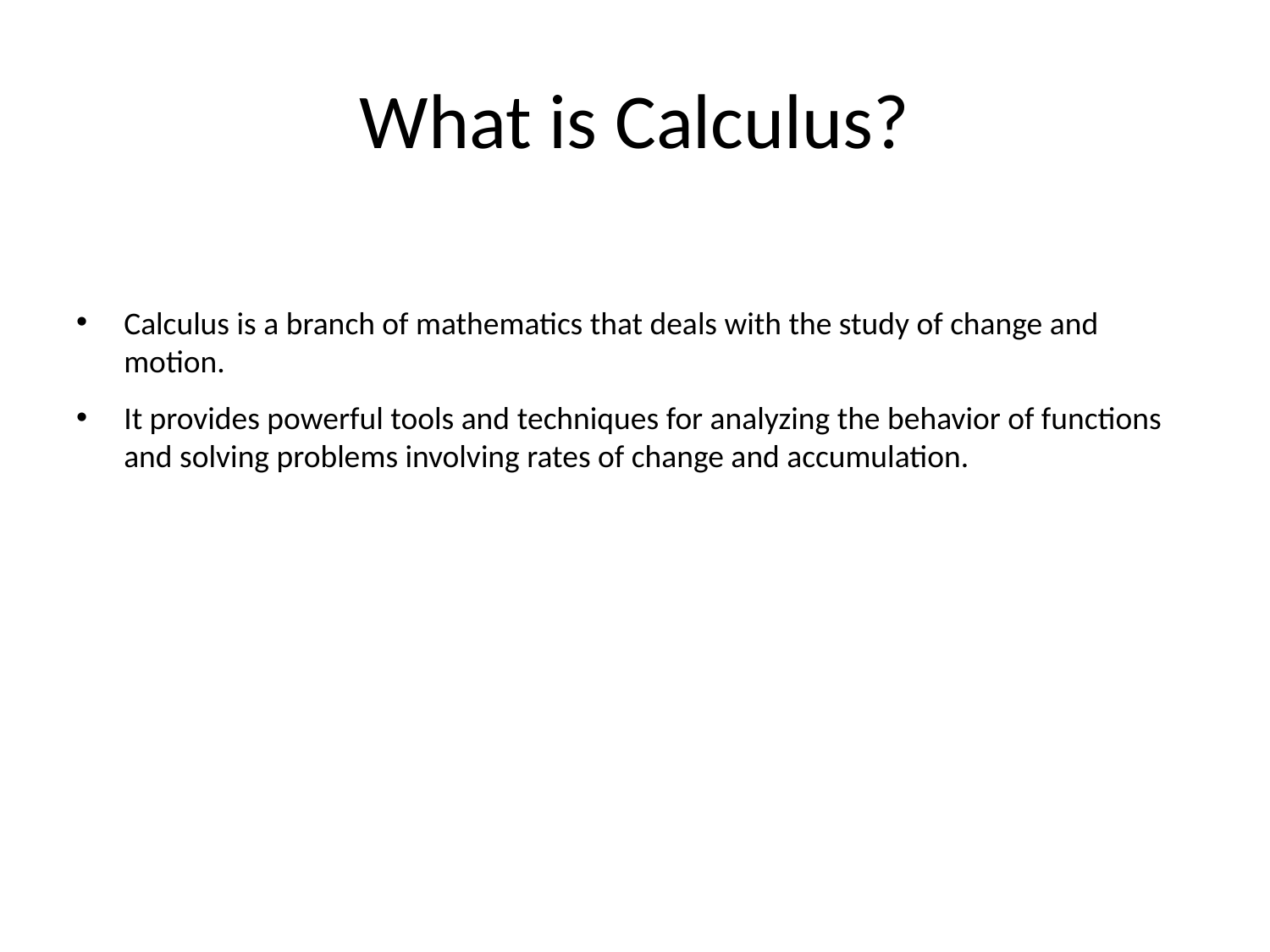

# What is Calculus?

Calculus is a branch of mathematics that deals with the study of change and motion.
It provides powerful tools and techniques for analyzing the behavior of functions and solving problems involving rates of change and accumulation.